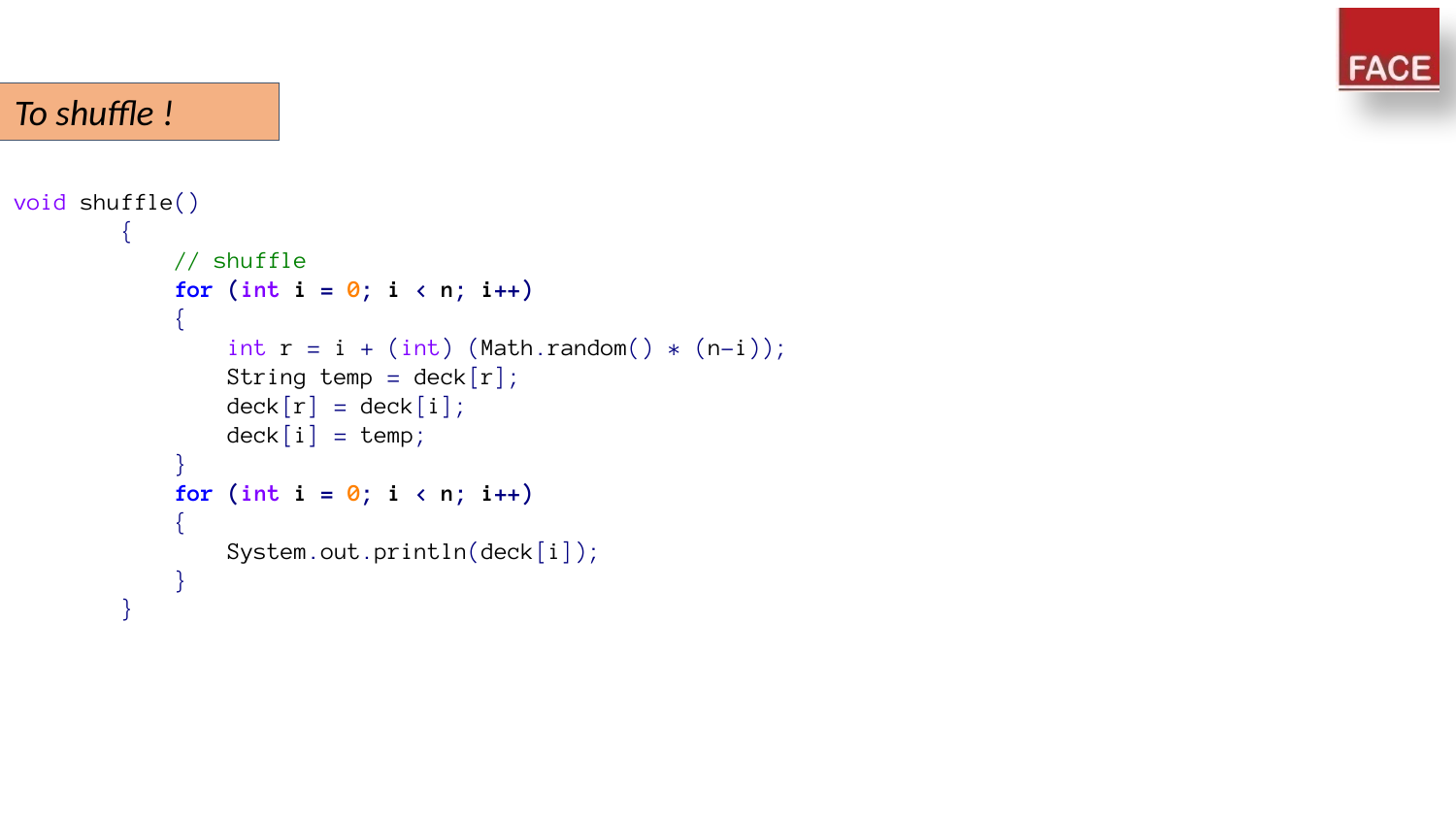

To shuffle !
void shuffle()
        {
            // shuffle
            for (int i = 0; i < n; i++)
            {
                int r = i + (int) (Math.random() * (n-i));
                String temp = deck[r];
                deck[r] = deck[i];
                deck[i] = temp;
            }
            for (int i = 0; i < n; i++)
            {
                System.out.println(deck[i]);
            }
        }